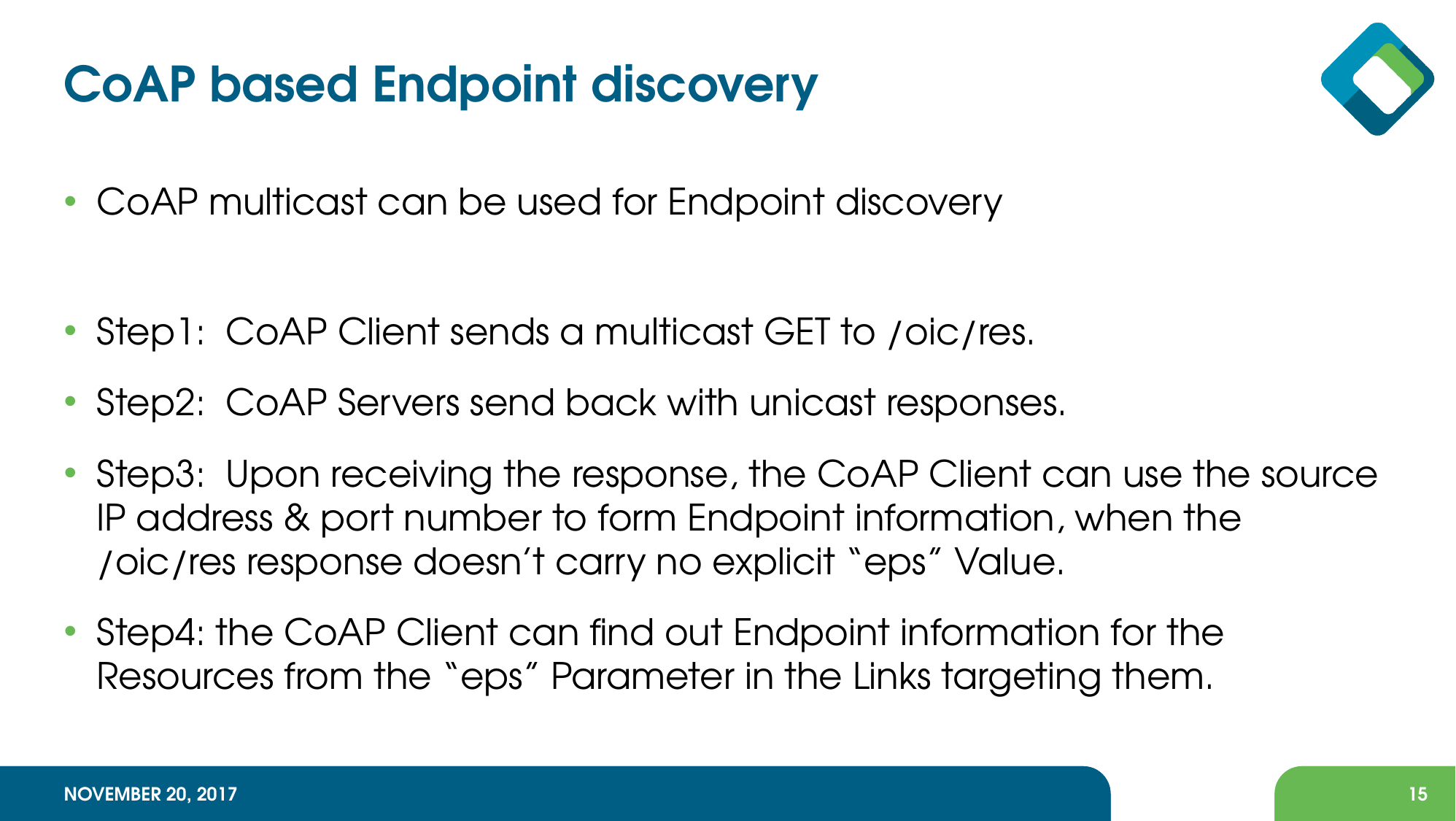

# CoAP based Endpoint discovery
CoAP multicast can be used for Endpoint discovery

Step1:  CoAP Client sends a multicast GET to /oic/res.
Step2:  CoAP Servers send back with unicast responses.
Step3:  Upon receiving the response, the CoAP Client can use the source IP address & port number to form Endpoint information, when the /oic/res response doesn’t carry no explicit “eps” Value.
Step4: the CoAP Client can find out Endpoint information for the Resources from the “eps” Parameter in the Links targeting them.

November 20, 2017
15